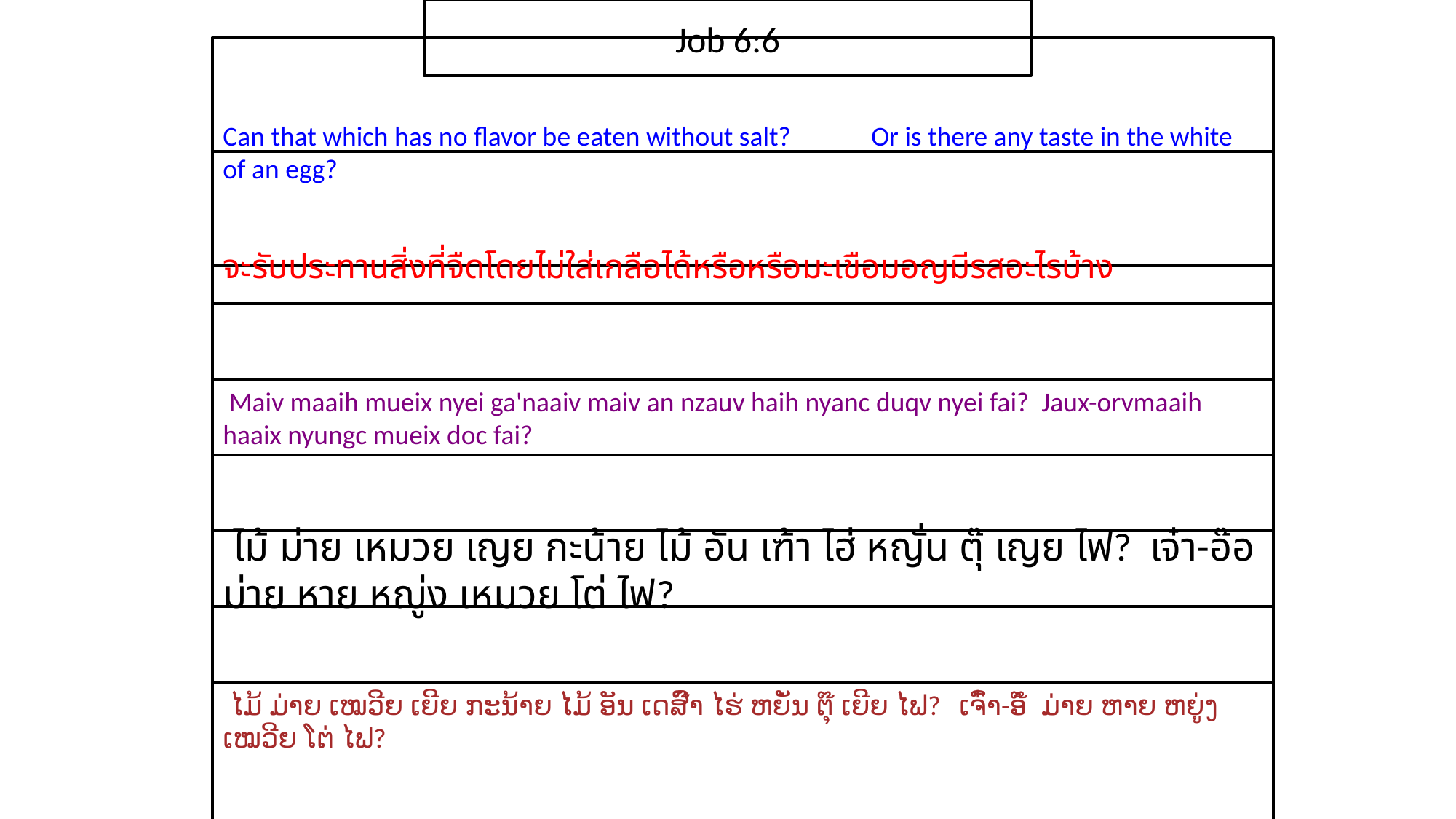

Job 6:6
Can that which has no flavor be eaten without salt?             Or is there any taste in the white of an egg?
จะ​รับประทาน​สิ่ง​ที่​จืด​โดย​ไม่​ใส่​เกลือ​ได้​หรือหรือ​มะเขือมอญ​มี​รส​อะไรบ้าง
 Maiv maaih mueix nyei ga'naaiv maiv an nzauv haih nyanc duqv nyei fai?  Jaux-orvmaaih haaix nyungc mueix doc fai?
 ไม้ ม่าย เหมวย เญย กะน้าย ไม้ อัน เฑ้า ไฮ่ หญั่น ตุ๊ เญย ไฟ?  เจ๋า-อ๊อ ม่าย หาย หญู่ง เหมวย โต่ ไฟ?
 ໄມ້ ມ່າຍ ເໝວີຍ ເຍີຍ ກະນ້າຍ ໄມ້ ອັນ ເດສົ໊າ ໄຮ່ ຫຍັ່ນ ຕຸ໊ ເຍີຍ ໄຟ?   ເຈົ໋າ-ອໍ໊  ມ່າຍ ຫາຍ ຫຍູ່ງ ເໝວີຍ ໂຕ່ ໄຟ?